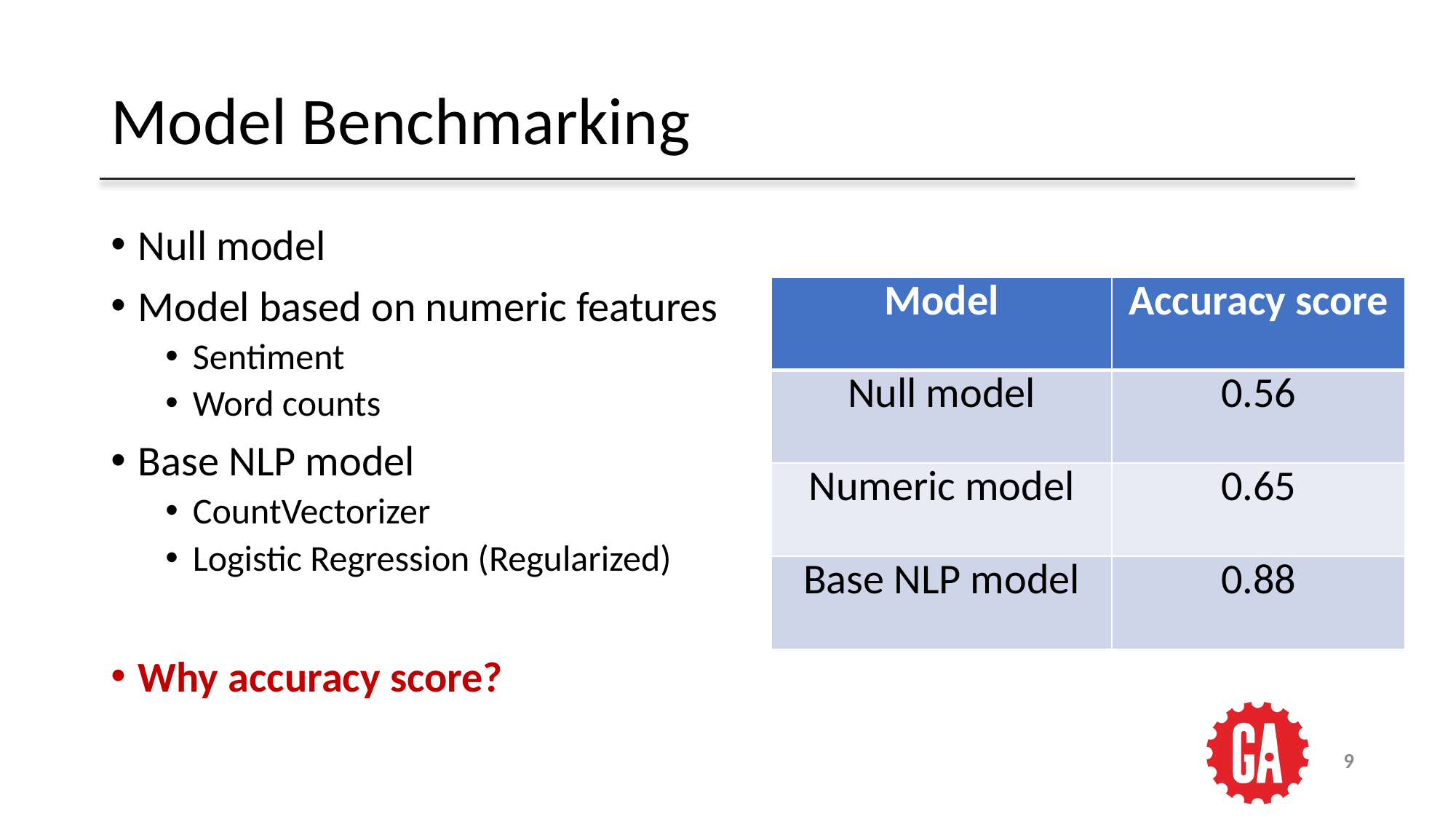

# Model Benchmarking
Null model
Model based on numeric features
Sentiment
Word counts
Base NLP model
CountVectorizer
Logistic Regression (Regularized)

Why accuracy score?
| Model | Accuracy score |
| --- | --- |
| Null model | 0.56 |
| Numeric model | 0.65 |
| Base NLP model | 0.88 |
9